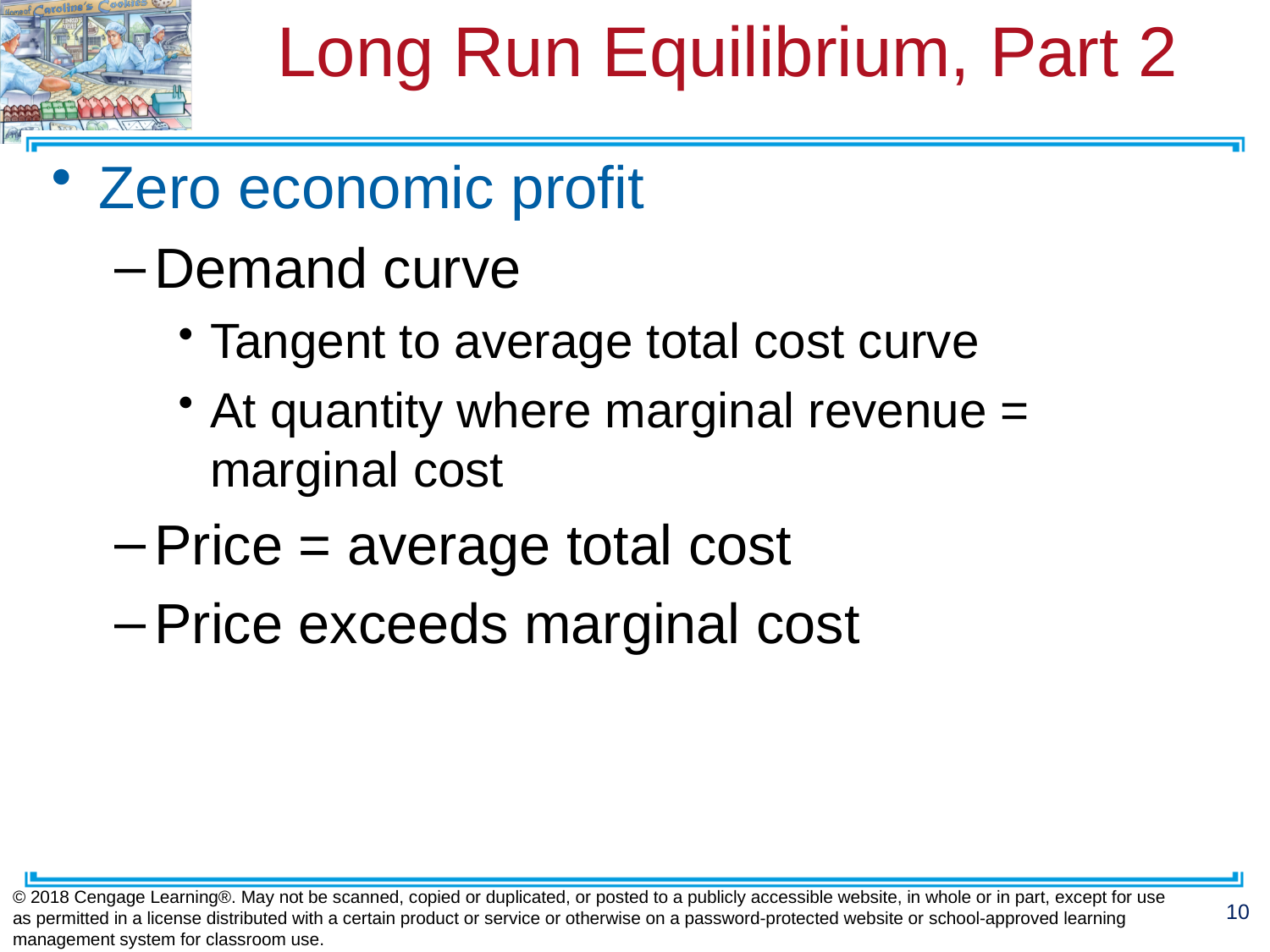

# Long Run Equilibrium, Part 2
Zero economic profit
Demand curve
Tangent to average total cost curve
At quantity where marginal revenue = marginal cost
Price = average total cost
Price exceeds marginal cost
© 2018 Cengage Learning®. May not be scanned, copied or duplicated, or posted to a publicly accessible website, in whole or in part, except for use as permitted in a license distributed with a certain product or service or otherwise on a password-protected website or school-approved learning management system for classroom use.
10